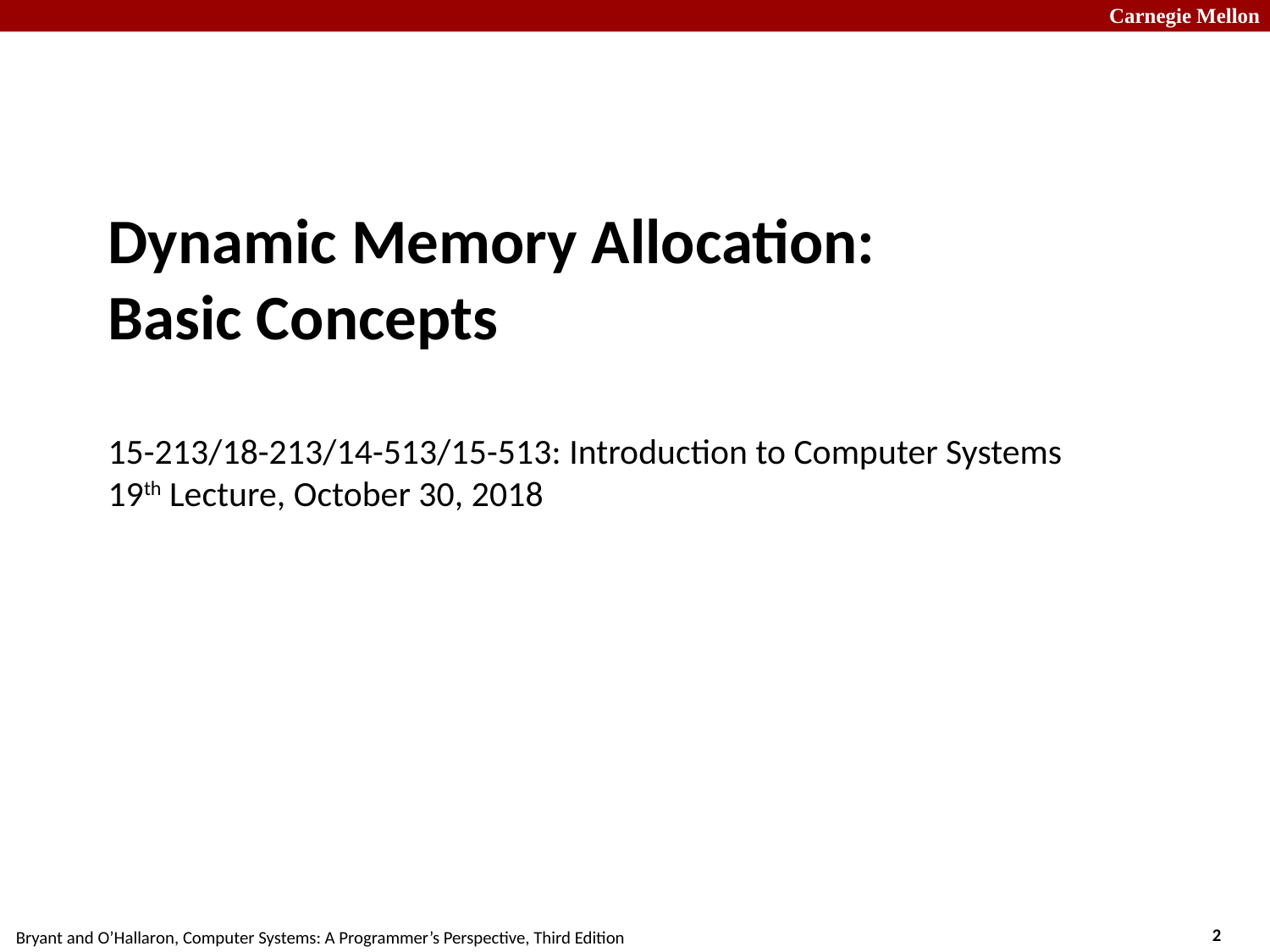

# Dynamic Memory Allocation: Basic Concepts 15-213/18-213/14-513/15-513: Introduction to Computer Systems 19th Lecture, October 30, 2018